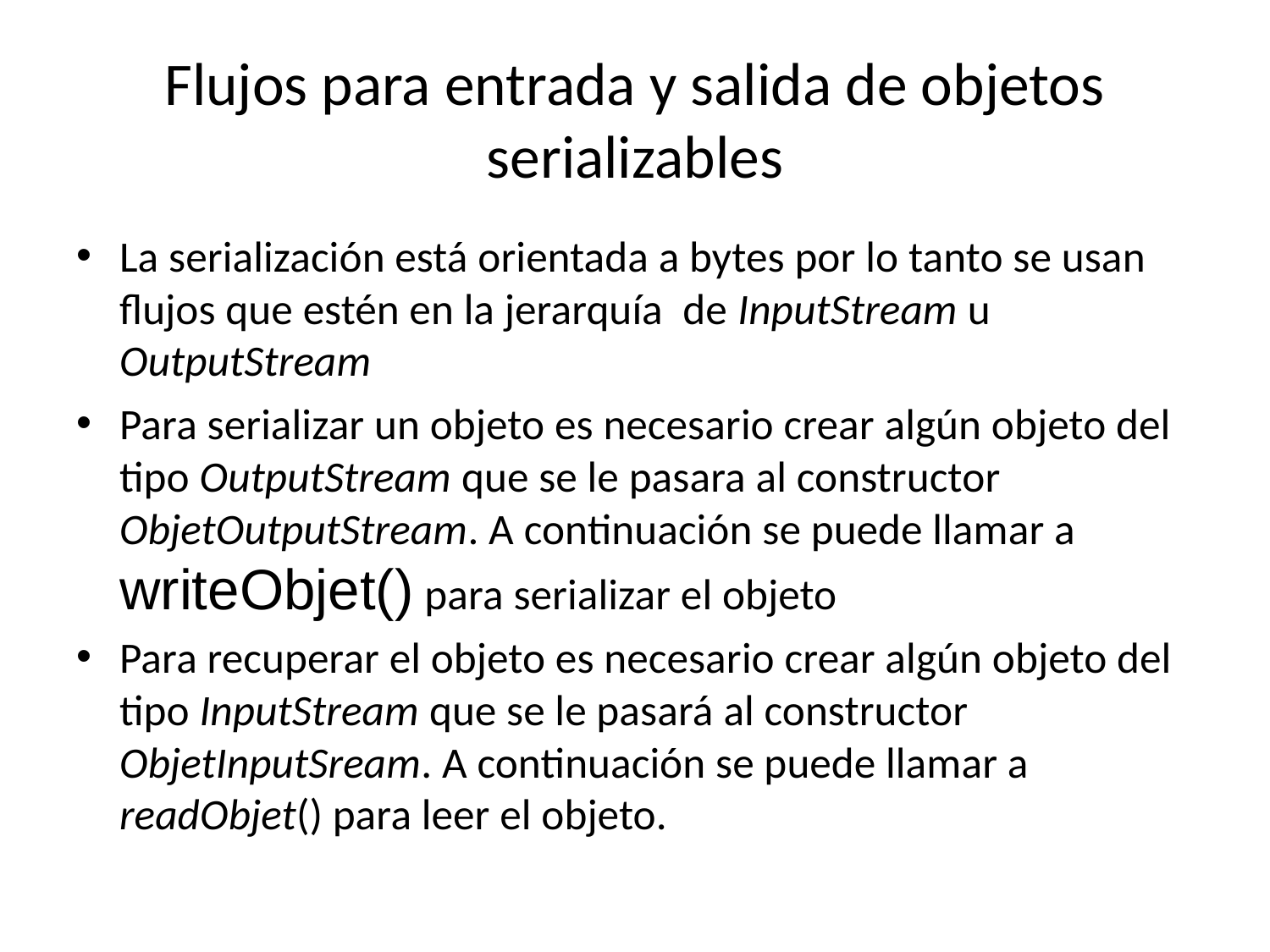

# Flujos para entrada y salida de objetos serializables
La serialización está orientada a bytes por lo tanto se usan flujos que estén en la jerarquía  de InputStream u OutputStream
Para serializar un objeto es necesario crear algún objeto del tipo OutputStream que se le pasara al constructor ObjetOutputStream. A continuación se puede llamar a writeObjet() para serializar el objeto
Para recuperar el objeto es necesario crear algún objeto del tipo InputStream que se le pasará al constructor ObjetInputSream. A continuación se puede llamar a readObjet() para leer el objeto.